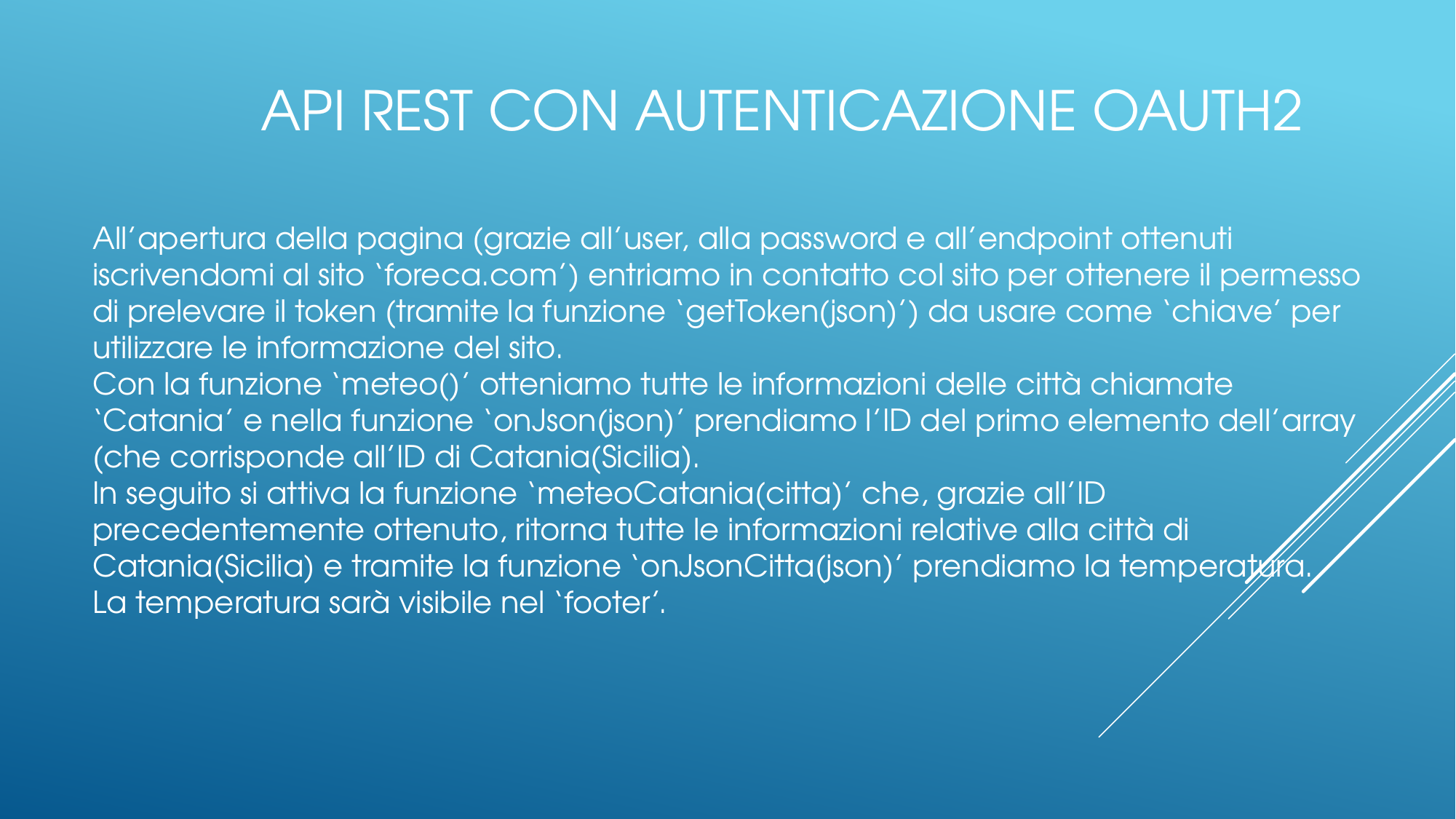

# api rest con autenticazione OAUTH2
All’apertura della pagina (grazie all’user, alla password e all’endpoint ottenuti iscrivendomi al sito ‘foreca.com’) entriamo in contatto col sito per ottenere il permesso di prelevare il token (tramite la funzione ‘getToken(json)’) da usare come ‘chiave’ per utilizzare le informazione del sito.
Con la funzione ‘meteo()’ otteniamo tutte le informazioni delle città chiamate ‘Catania’ e nella funzione ‘onJson(json)’ prendiamo l’ID del primo elemento dell’array (che corrisponde all’ID di Catania(Sicilia).
In seguito si attiva la funzione ‘meteoCatania(citta)’ che, grazie all’ID precedentemente ottenuto, ritorna tutte le informazioni relative alla città di Catania(Sicilia) e tramite la funzione ‘onJsonCitta(json)’ prendiamo la temperatura.
La temperatura sarà visibile nel ‘footer’.